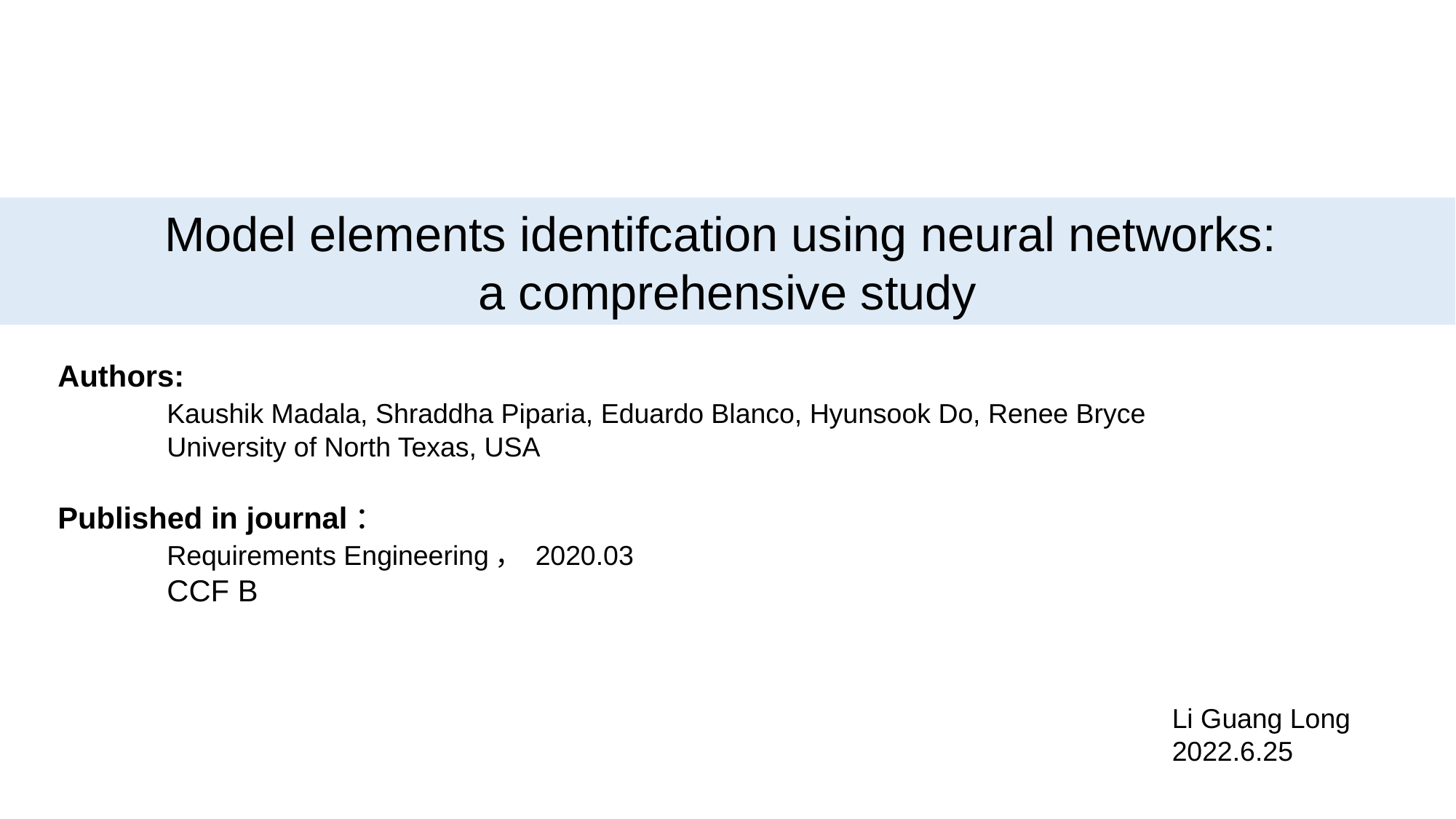

Model elements identifcation using neural networks:
a comprehensive study
Authors:
	Kaushik Madala, Shraddha Piparia, Eduardo Blanco, Hyunsook Do, Renee Bryce
	University of North Texas, USA

Published in journal：
	Requirements Engineering， 2020.03
	CCF B
Li Guang Long
2022.6.25